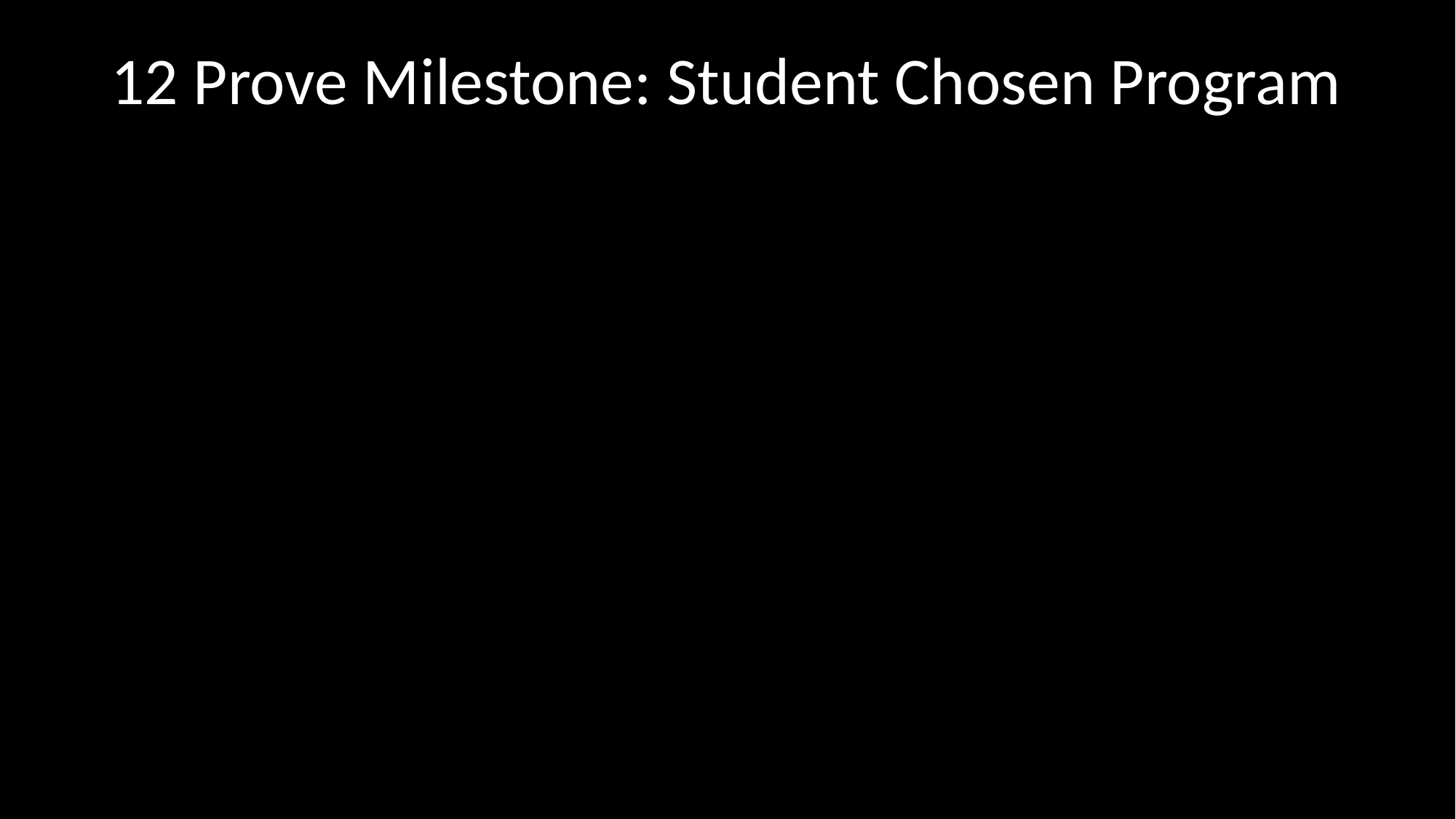

# 12 Prove Milestone: Student Chosen Program